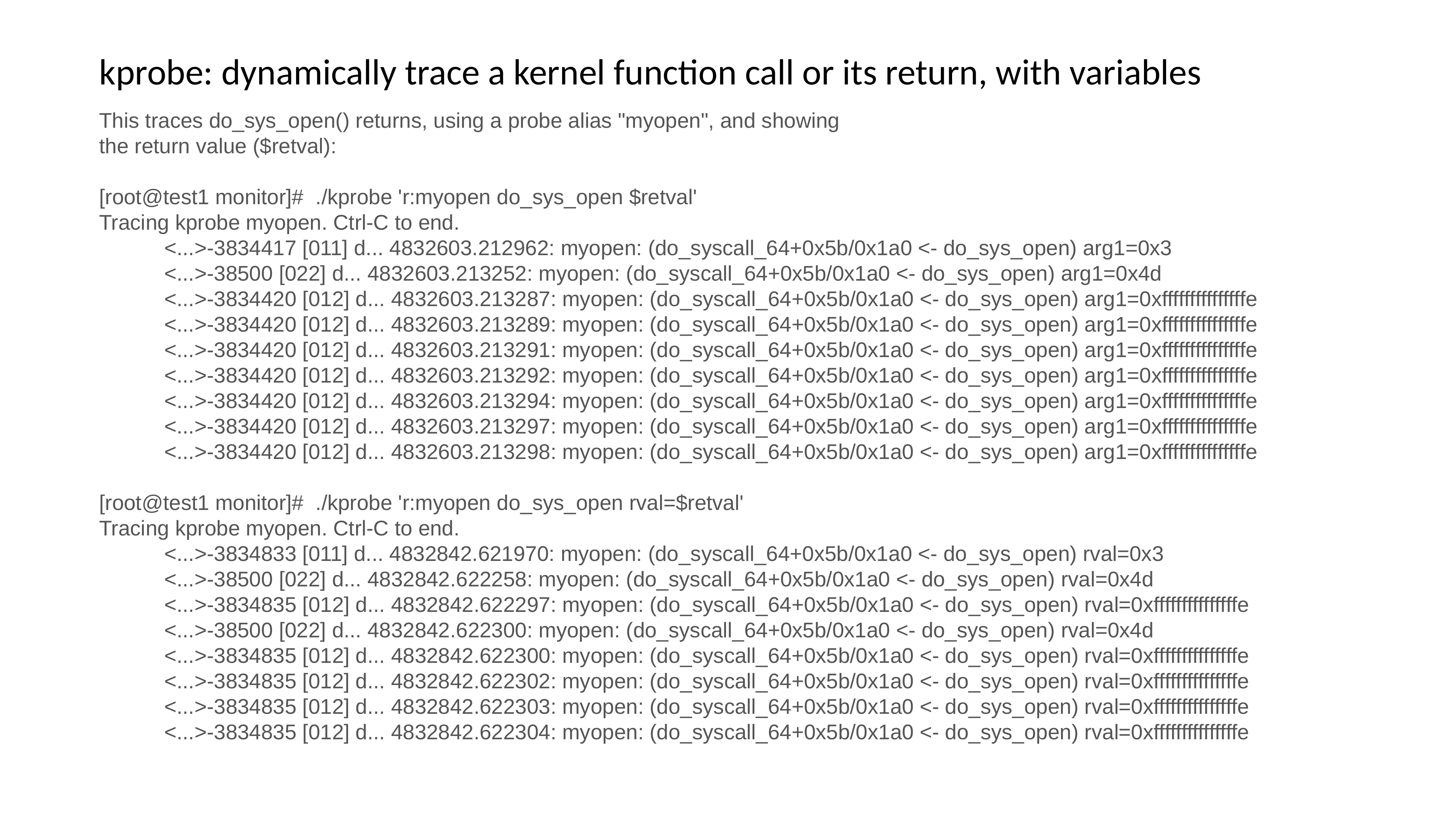

kprobe: dynamically trace a kernel function call or its return, with variables
This traces do_sys_open() returns, using a probe alias "myopen", and showing
the return value ($retval):

[root@test1 monitor]#  ./kprobe 'r:myopen do_sys_open $retval'
Tracing kprobe myopen. Ctrl-C to end.
           <...>-3834417 [011] d... 4832603.212962: myopen: (do_syscall_64+0x5b/0x1a0 <- do_sys_open) arg1=0x3
           <...>-38500 [022] d... 4832603.213252: myopen: (do_syscall_64+0x5b/0x1a0 <- do_sys_open) arg1=0x4d
           <...>-3834420 [012] d... 4832603.213287: myopen: (do_syscall_64+0x5b/0x1a0 <- do_sys_open) arg1=0xfffffffffffffffe
           <...>-3834420 [012] d... 4832603.213289: myopen: (do_syscall_64+0x5b/0x1a0 <- do_sys_open) arg1=0xfffffffffffffffe
           <...>-3834420 [012] d... 4832603.213291: myopen: (do_syscall_64+0x5b/0x1a0 <- do_sys_open) arg1=0xfffffffffffffffe
           <...>-3834420 [012] d... 4832603.213292: myopen: (do_syscall_64+0x5b/0x1a0 <- do_sys_open) arg1=0xfffffffffffffffe
           <...>-3834420 [012] d... 4832603.213294: myopen: (do_syscall_64+0x5b/0x1a0 <- do_sys_open) arg1=0xfffffffffffffffe
           <...>-3834420 [012] d... 4832603.213297: myopen: (do_syscall_64+0x5b/0x1a0 <- do_sys_open) arg1=0xfffffffffffffffe
           <...>-3834420 [012] d... 4832603.213298: myopen: (do_syscall_64+0x5b/0x1a0 <- do_sys_open) arg1=0xfffffffffffffffe

[root@test1 monitor]#  ./kprobe 'r:myopen do_sys_open rval=$retval'
Tracing kprobe myopen. Ctrl-C to end.
           <...>-3834833 [011] d... 4832842.621970: myopen: (do_syscall_64+0x5b/0x1a0 <- do_sys_open) rval=0x3
           <...>-38500 [022] d... 4832842.622258: myopen: (do_syscall_64+0x5b/0x1a0 <- do_sys_open) rval=0x4d
           <...>-3834835 [012] d... 4832842.622297: myopen: (do_syscall_64+0x5b/0x1a0 <- do_sys_open) rval=0xfffffffffffffffe
           <...>-38500 [022] d... 4832842.622300: myopen: (do_syscall_64+0x5b/0x1a0 <- do_sys_open) rval=0x4d
           <...>-3834835 [012] d... 4832842.622300: myopen: (do_syscall_64+0x5b/0x1a0 <- do_sys_open) rval=0xfffffffffffffffe
           <...>-3834835 [012] d... 4832842.622302: myopen: (do_syscall_64+0x5b/0x1a0 <- do_sys_open) rval=0xfffffffffffffffe
           <...>-3834835 [012] d... 4832842.622303: myopen: (do_syscall_64+0x5b/0x1a0 <- do_sys_open) rval=0xfffffffffffffffe
           <...>-3834835 [012] d... 4832842.622304: myopen: (do_syscall_64+0x5b/0x1a0 <- do_sys_open) rval=0xfffffffffffffffe